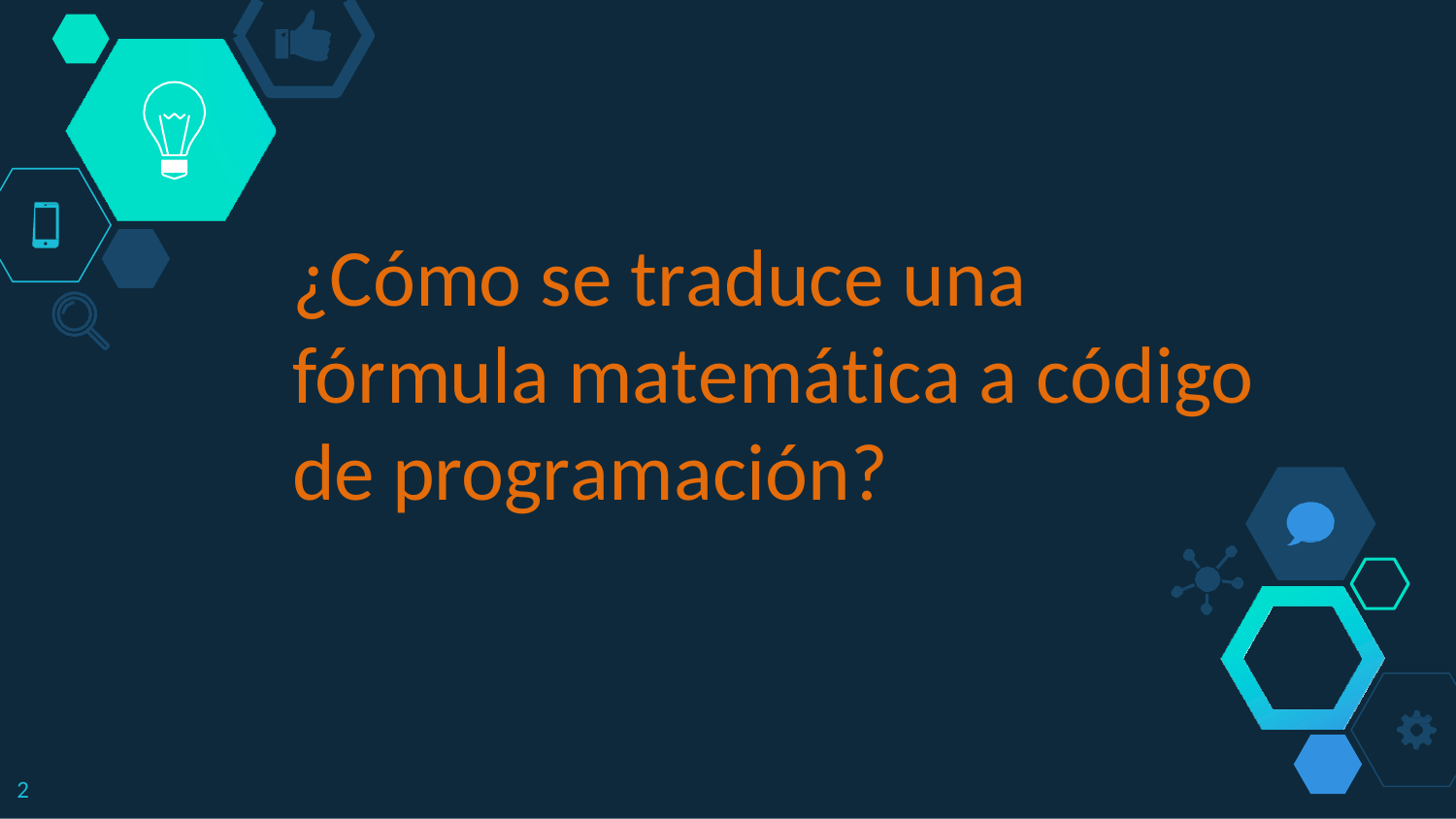

¿Cómo se traduce una fórmula matemática a código de programación?

2